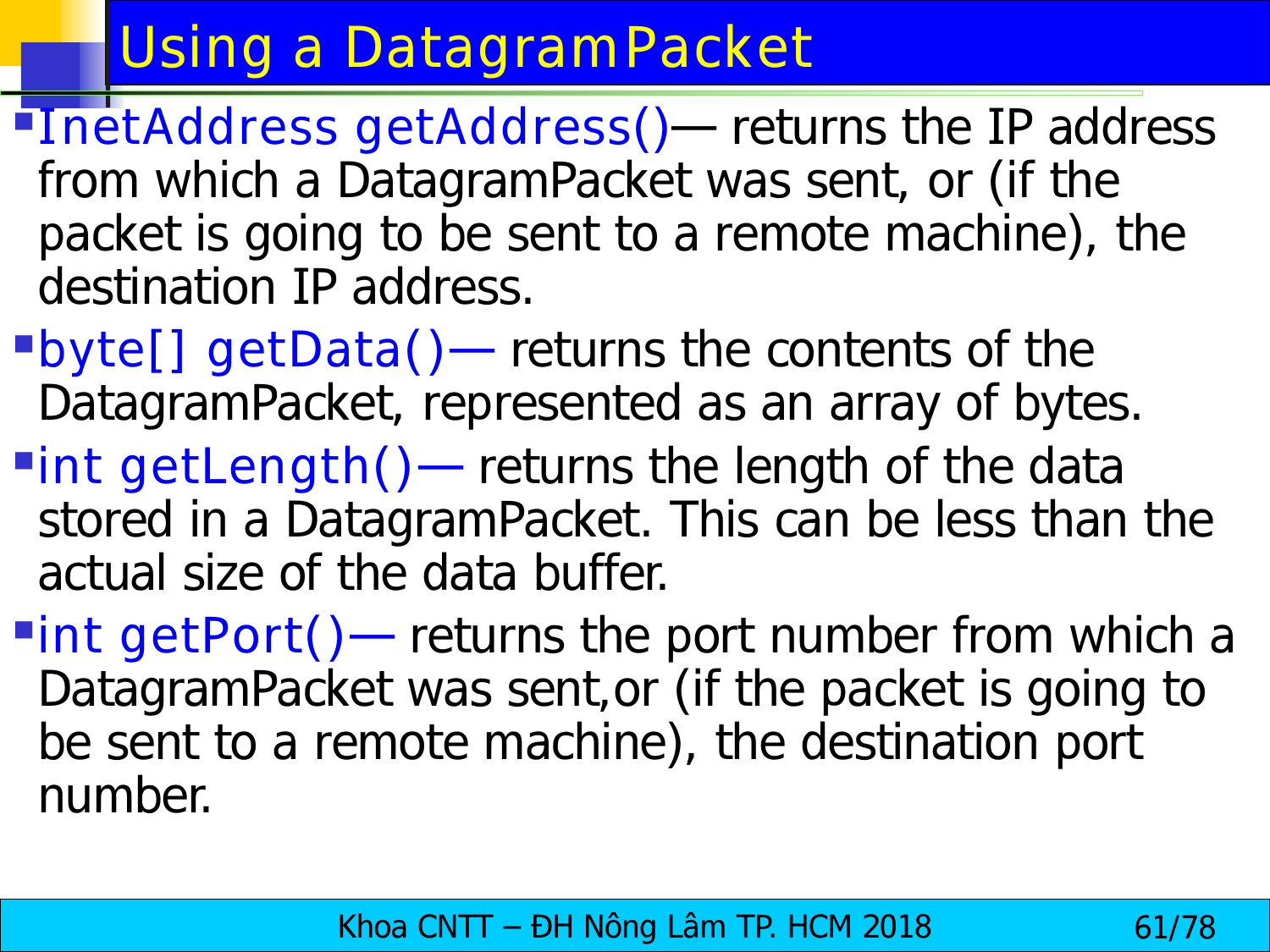

# Using a DatagramPacket
InetAddress getAddress()— returns the IP address from which a DatagramPacket was sent, or (if the packet is going to be sent to a remote machine), the destination IP address.
byte[] getData()— returns the contents of the DatagramPacket, represented as an array of bytes.
int getLength()— returns the length of the data stored in a DatagramPacket. This can be less than the actual size of the data buffer.
int getPort()— returns the port number from which a DatagramPacket was sent,or (if the packet is going to be sent to a remote machine), the destination port number.